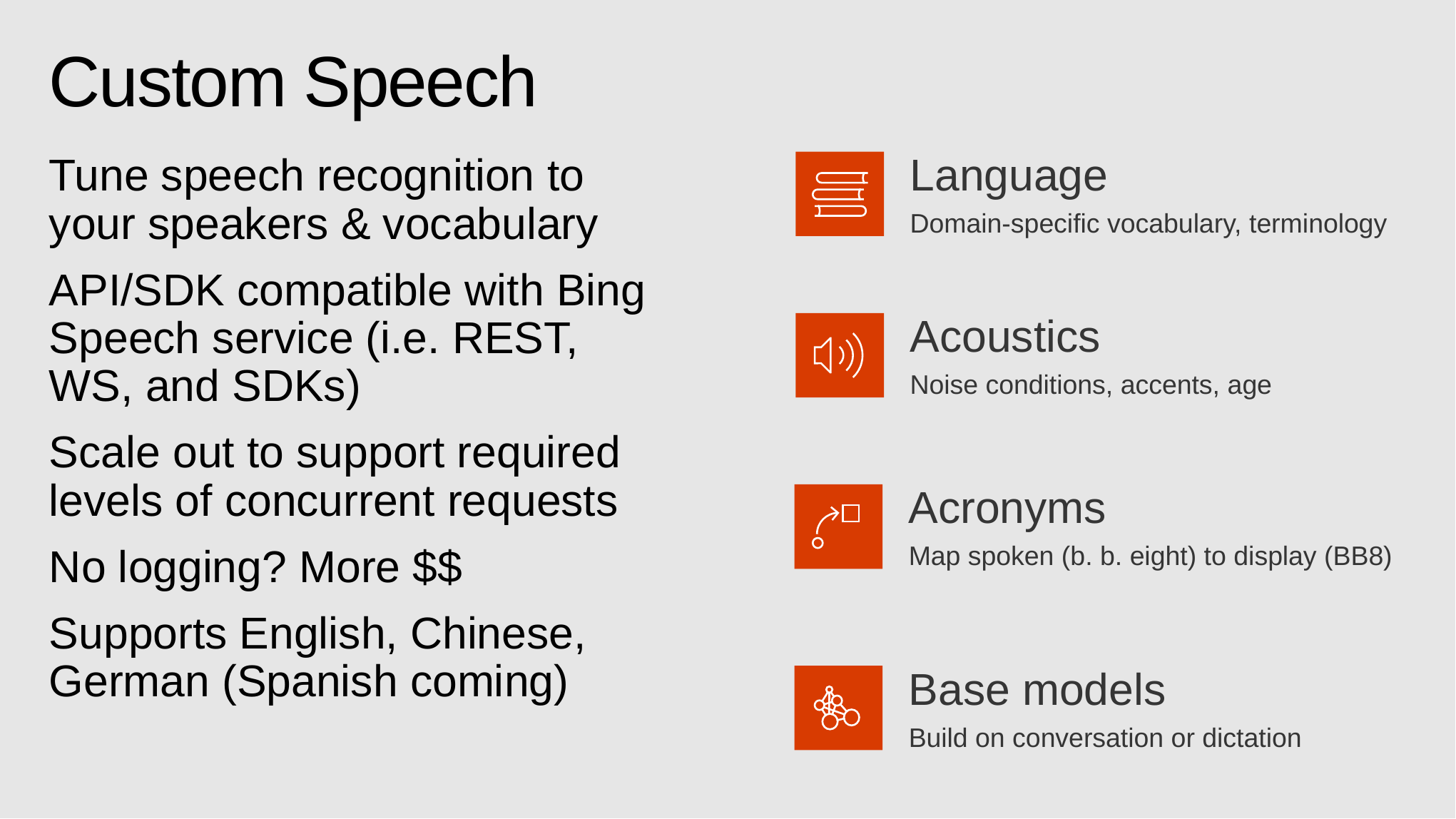

# Custom Speech
Tune speech recognition to your speakers & vocabulary
API/SDK compatible with Bing Speech service (i.e. REST, WS, and SDKs)
Scale out to support required levels of concurrent requests
No logging? More $$
Supports English, Chinese, German (Spanish coming)
Language
Domain-specific vocabulary, terminology

Acoustics
Noise conditions, accents, age

Acronyms
Map spoken (b. b. eight) to display (BB8)

Base models
Build on conversation or dictation